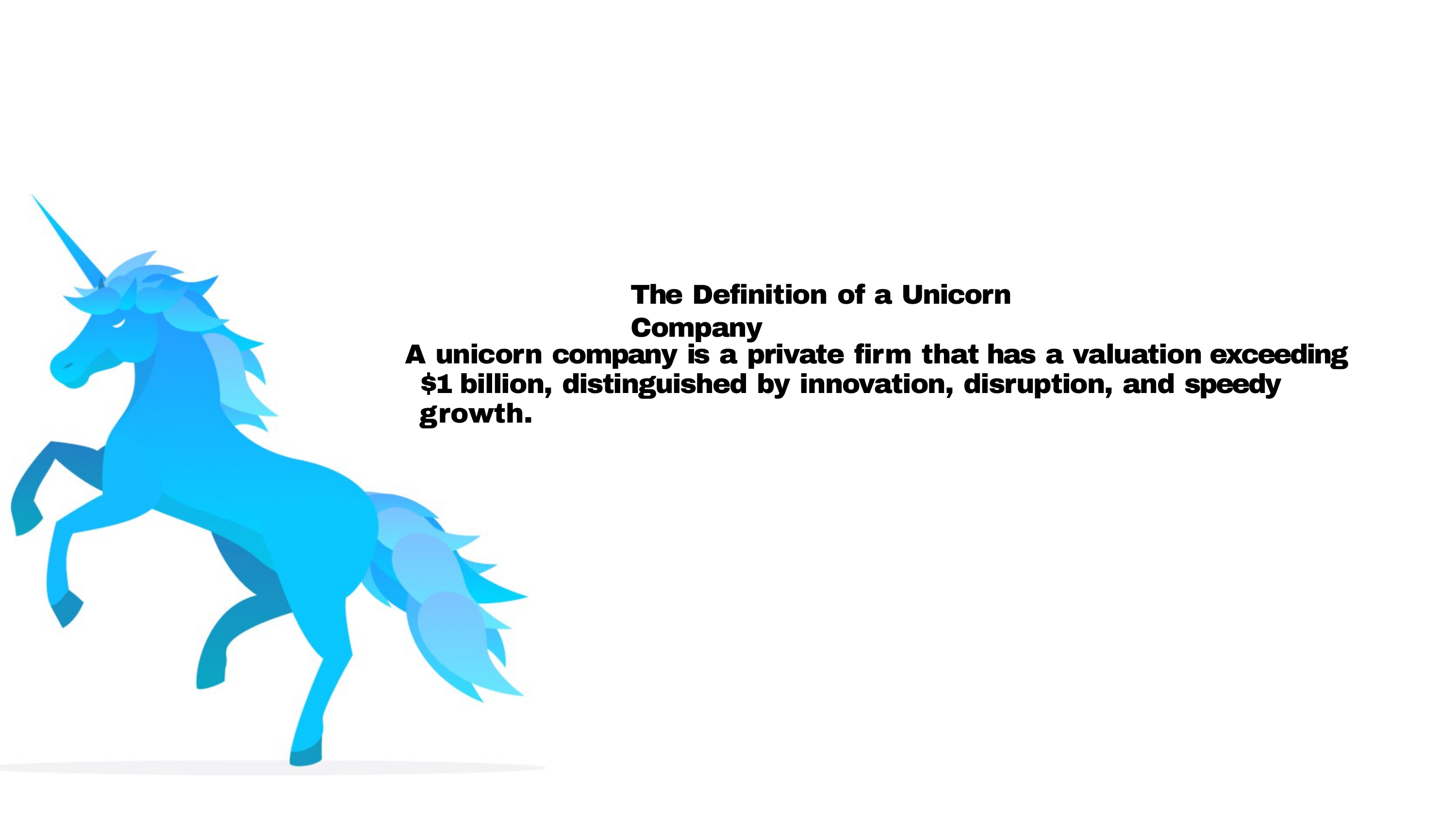

# The Definition of a Unicorn Company
A unicorn company is a private firm that has a valuation exceeding $1 billion, distinguished by innovation, disruption, and speedy growth.